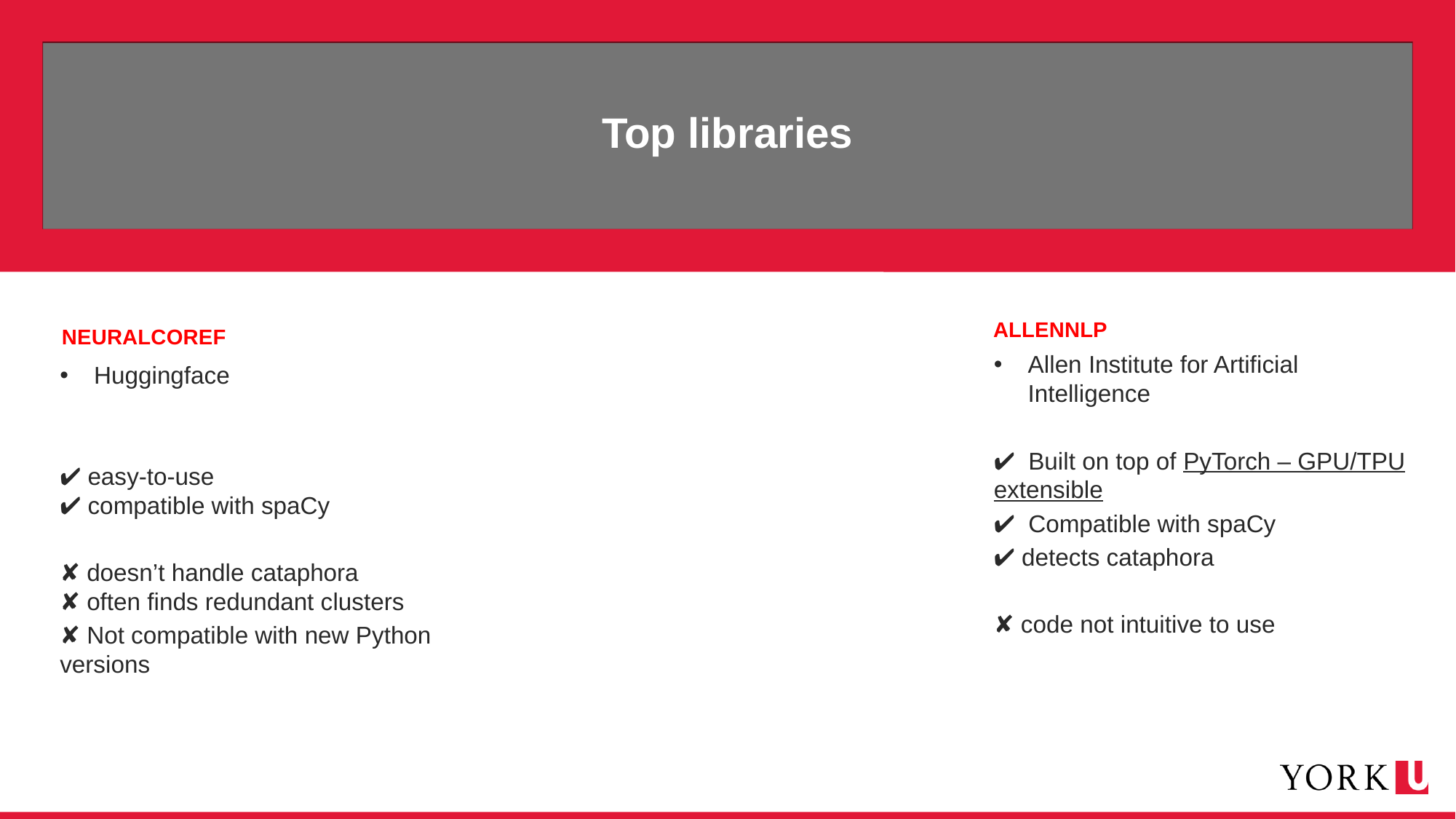

# Top libraries
AllenNLP
NeuralCoref
Allen Institute for Artificial Intelligence

✔  Built on top of PyTorch – GPU/TPU extensible
✔  Compatible with spaCy
✔ detects cataphora

✘ code not intuitive to use
Huggingface

✔ easy-to-use
✔ compatible with spaCy

✘ doesn’t handle cataphora
✘ often finds redundant clusters
✘ Not compatible with new Python versions